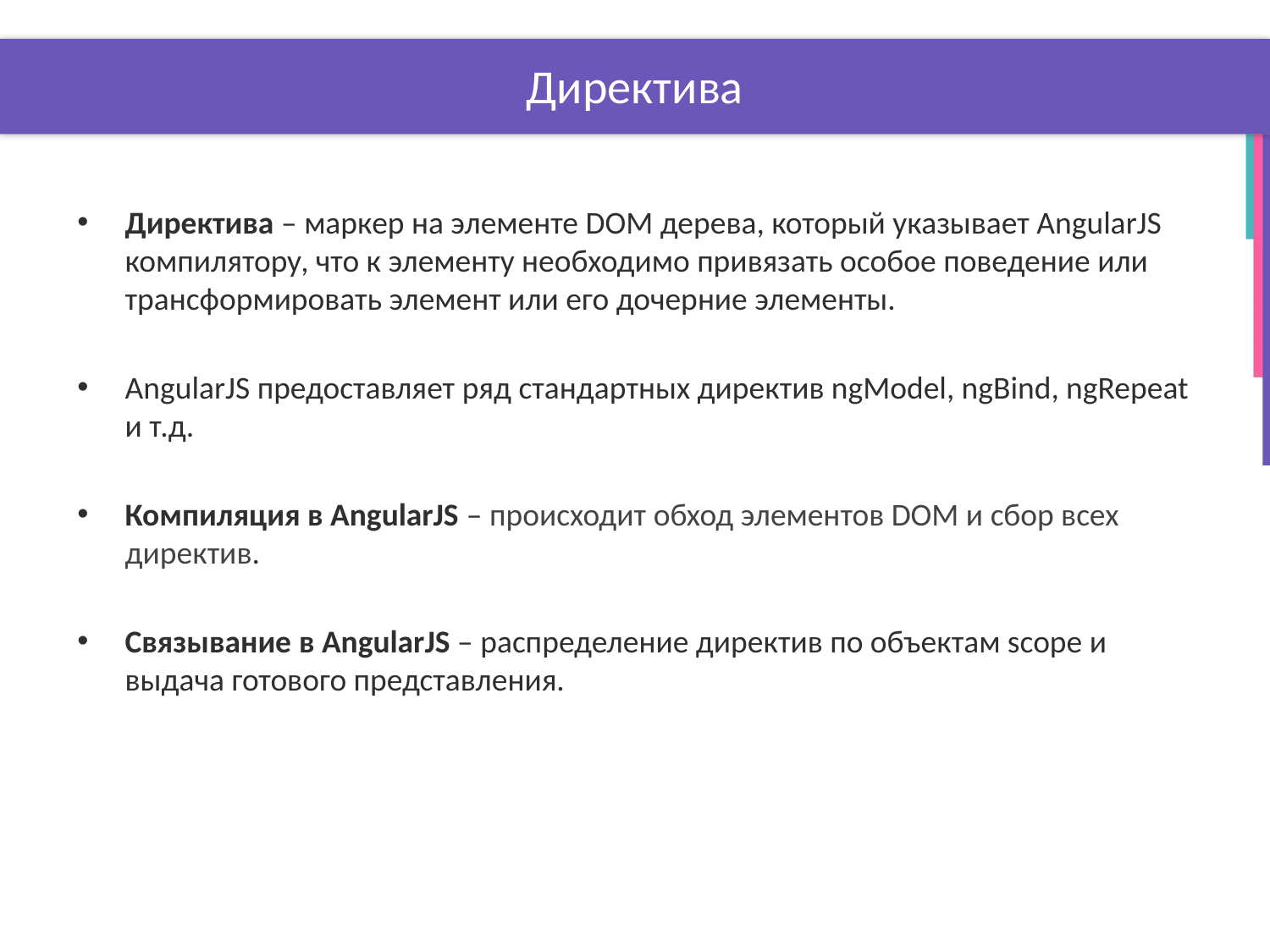

# Директива
Директива – маркер на элементе DOM дерева, который указывает AngularJS компилятору, что к элементу необходимо привязать особое поведение или трансформировать элемент или его дочерние элементы.

AngularJS предоставляет ряд стандартных директив ngModel, ngBind, ngRepeat и т.д.

Компиляция в AngularJS – происходит обход элементов DOM и сбор всех директив.

Связывание в AngularJS – распределение директив по объектам scope и выдача готового представления.